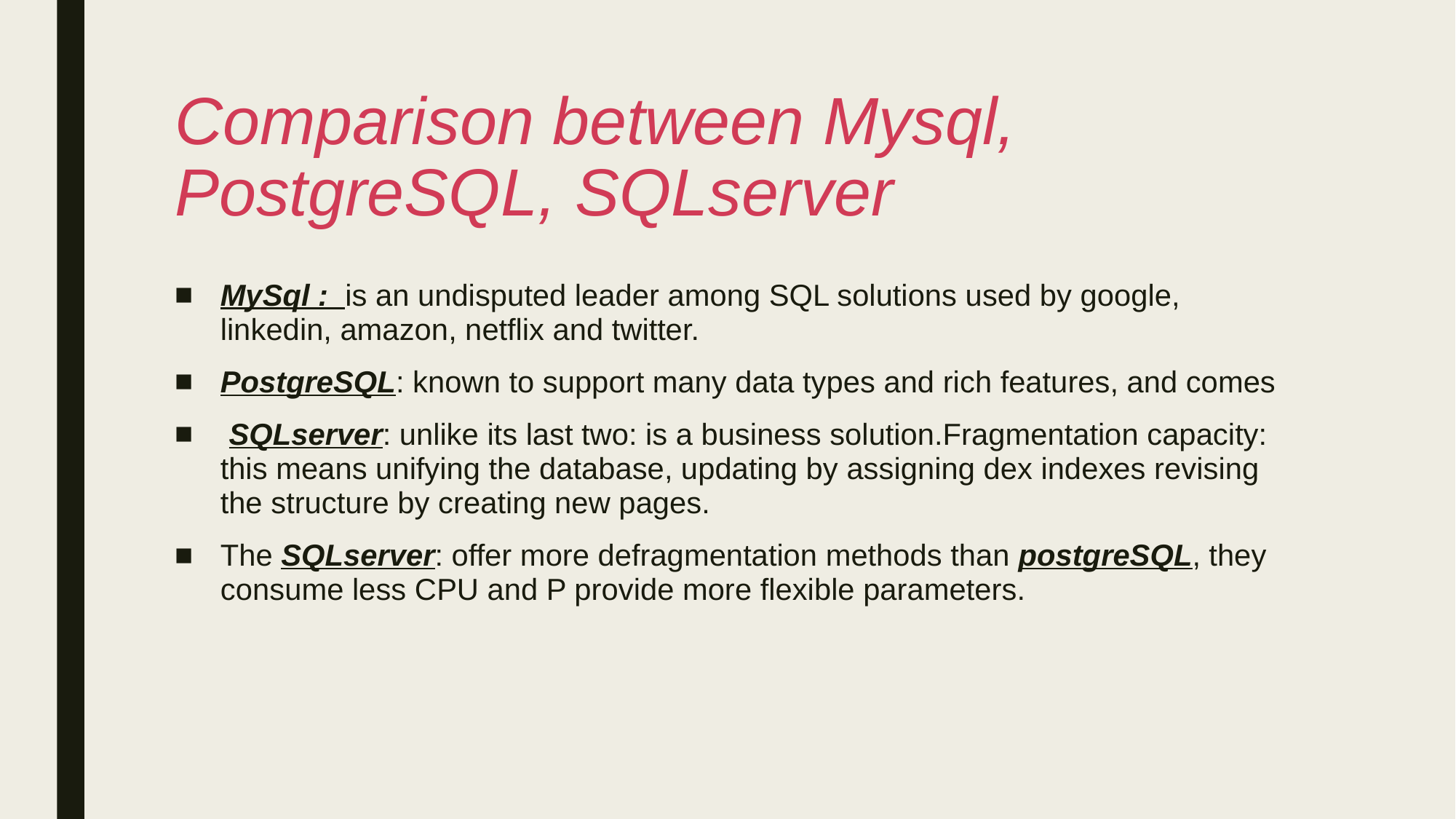

# Comparison between Mysql, PostgreSQL, SQLserver
MySql :  is an undisputed leader among SQL solutions used by google, linkedin, amazon, netflix and twitter.
PostgreSQL: known to support many data types and rich features, and comes
 SQLserver: unlike its last two: is a business solution.Fragmentation capacity: this means unifying the database, updating by assigning dex indexes revising the structure by creating new pages.
The SQLserver: offer more defragmentation methods than postgreSQL, they consume less CPU and P provide more flexible parameters.